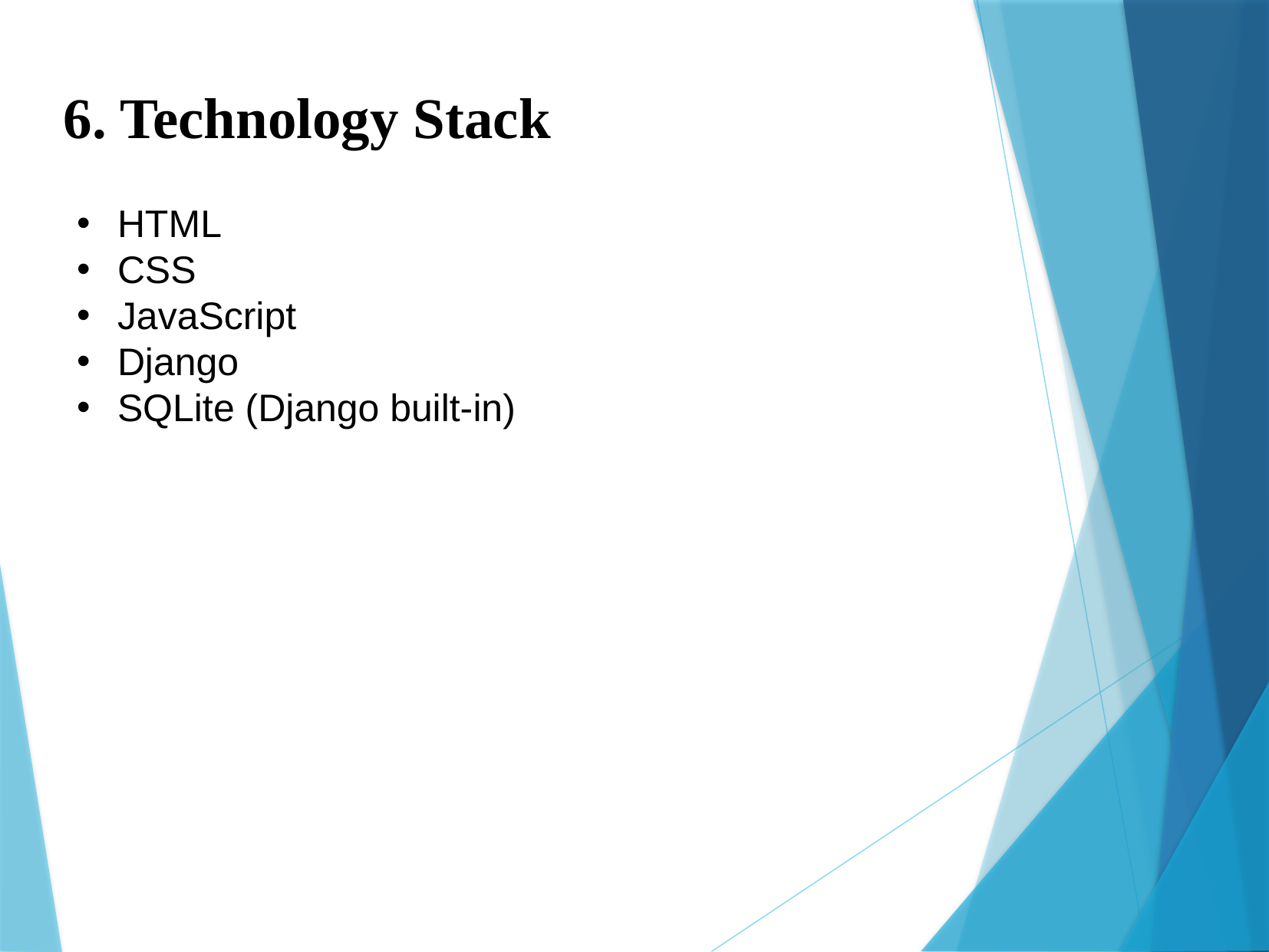

6. Technology Stack
HTML
CSS
JavaScript
Django
SQLite (Django built-in)